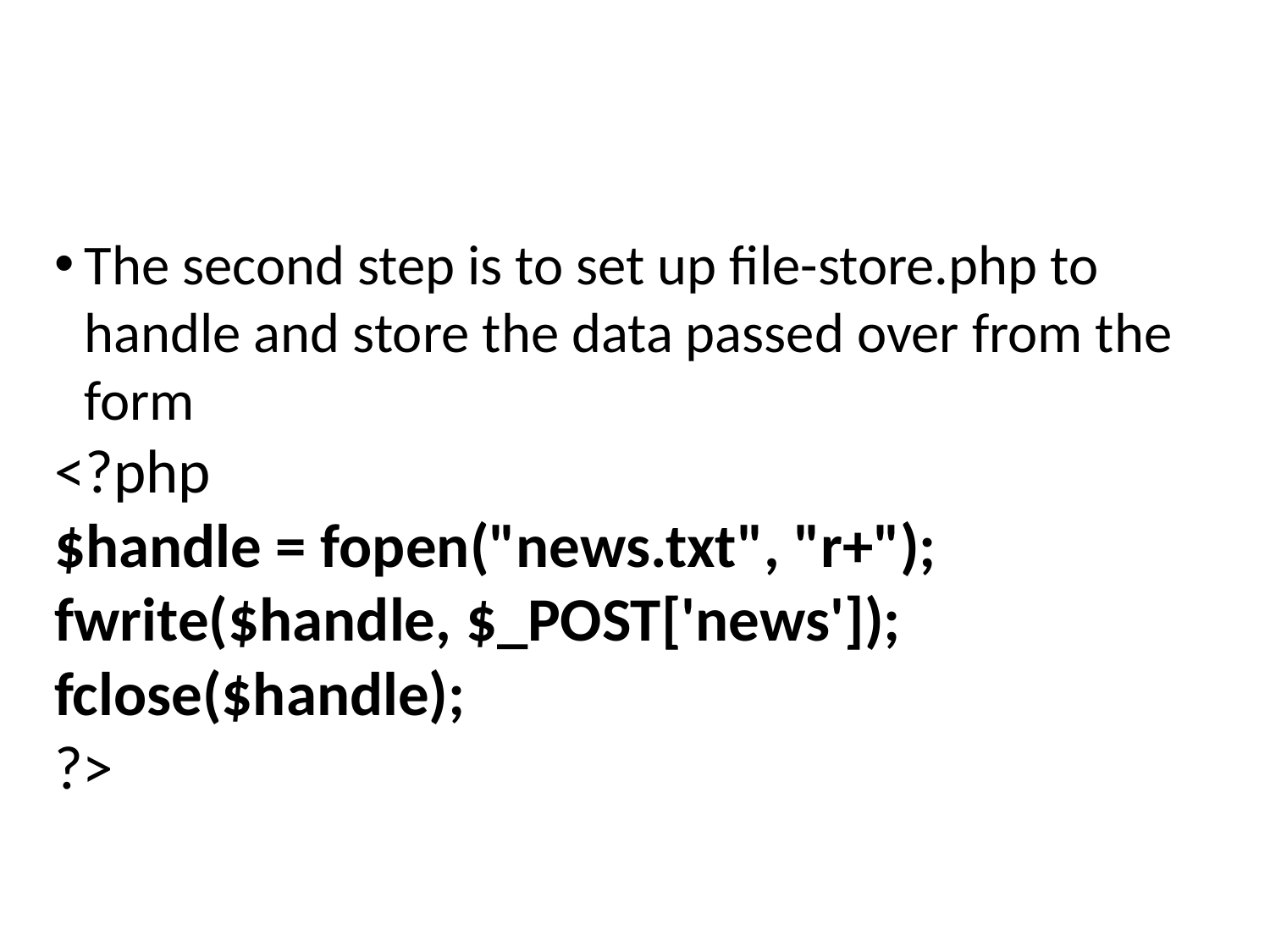

The second step is to set up file-store.php to handle and store the data passed over from the form
<?php
$handle = fopen("news.txt", "r+");
fwrite($handle, $_POST['news']);
fclose($handle);
?>